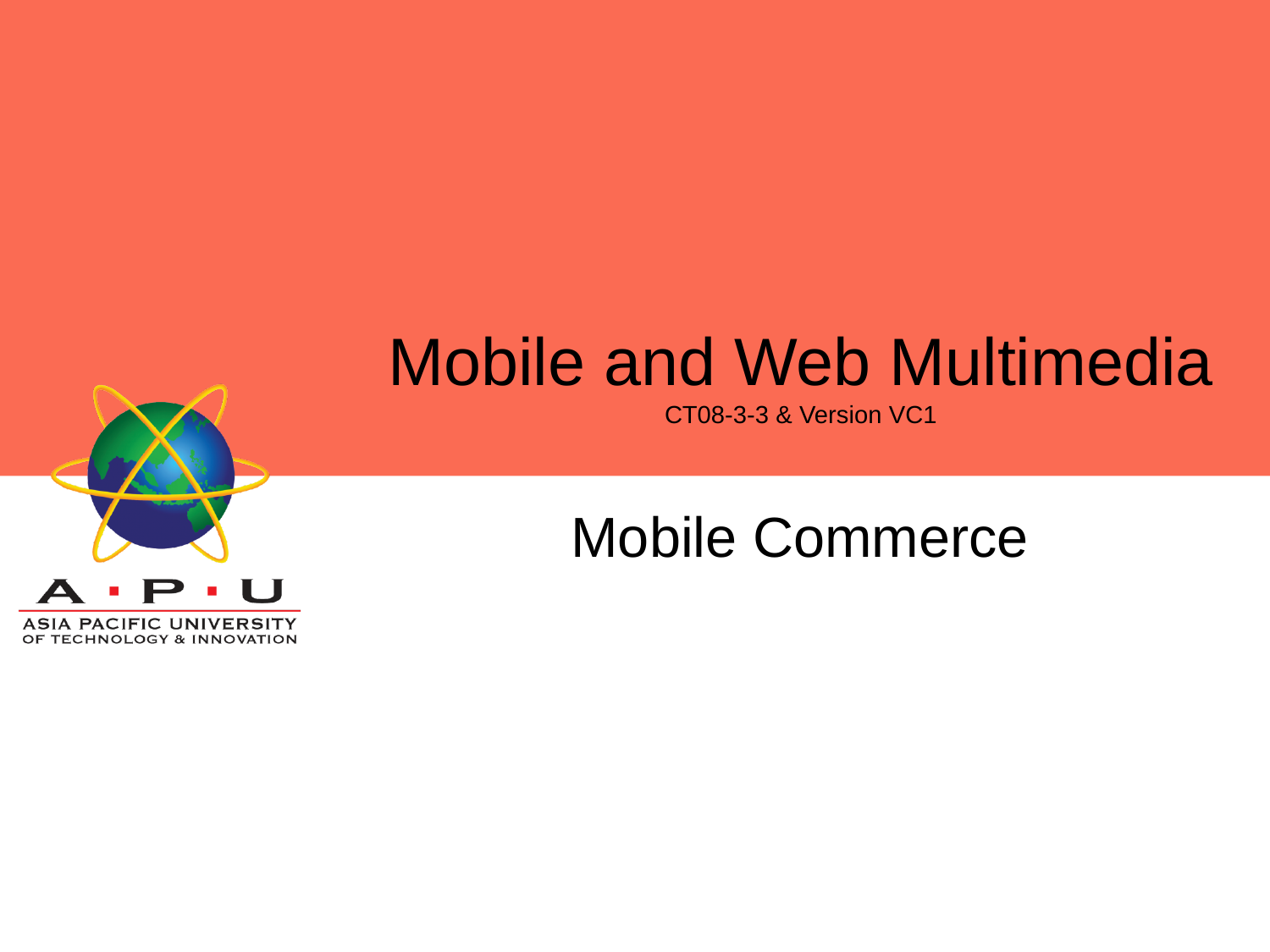

# Mobile and Web Multimedia
CT08-3-3 & Version VC1
Mobile Commerce